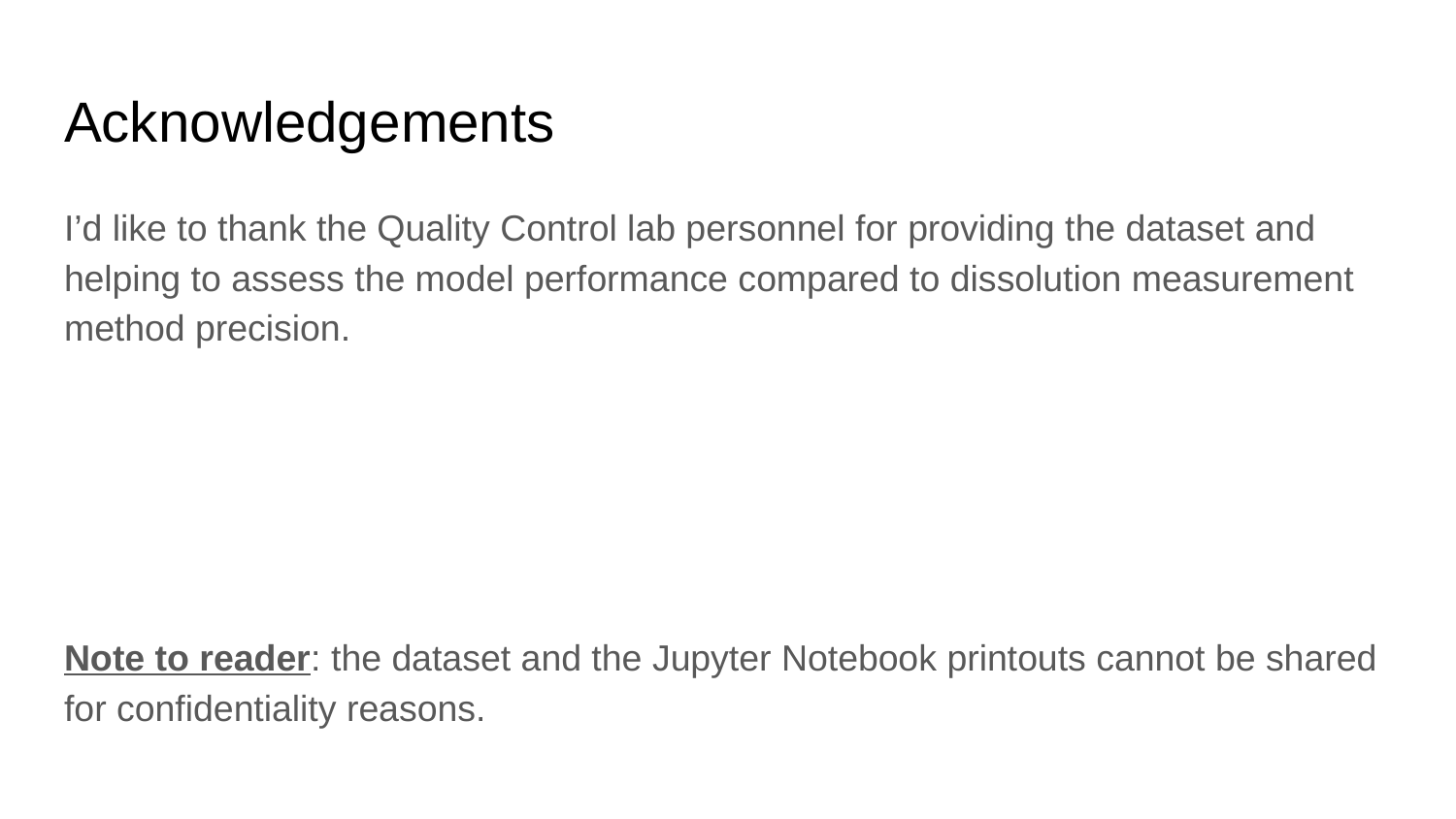

# Acknowledgements
I’d like to thank the Quality Control lab personnel for providing the dataset and helping to assess the model performance compared to dissolution measurement method precision.

Note to reader: the dataset and the Jupyter Notebook printouts cannot be shared for confidentiality reasons.